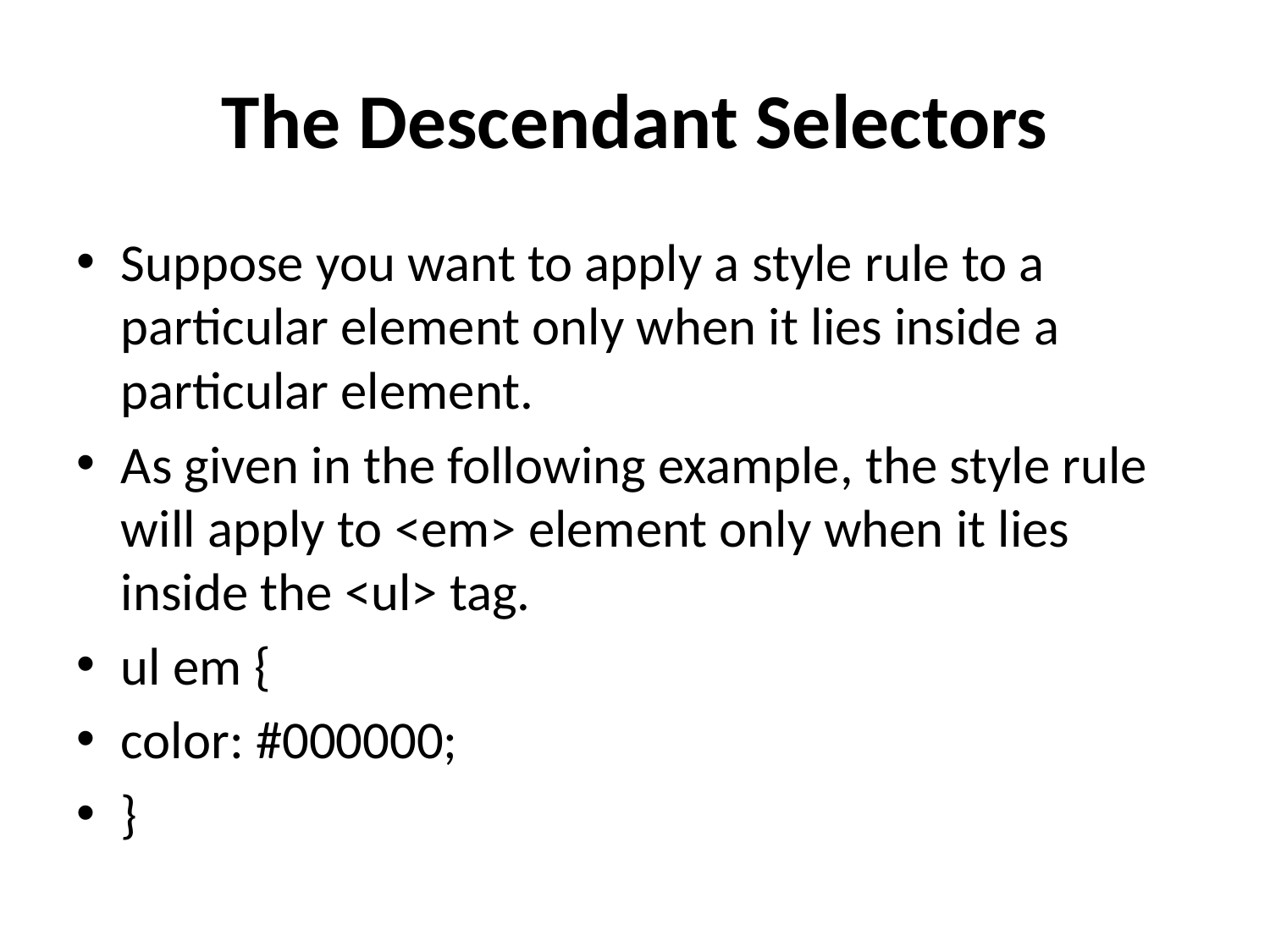

# The Descendant Selectors
Suppose you want to apply a style rule to a particular element only when it lies inside a particular element.
As given in the following example, the style rule will apply to <em> element only when it lies inside the <ul> tag.
ul em {
color: #000000;
}